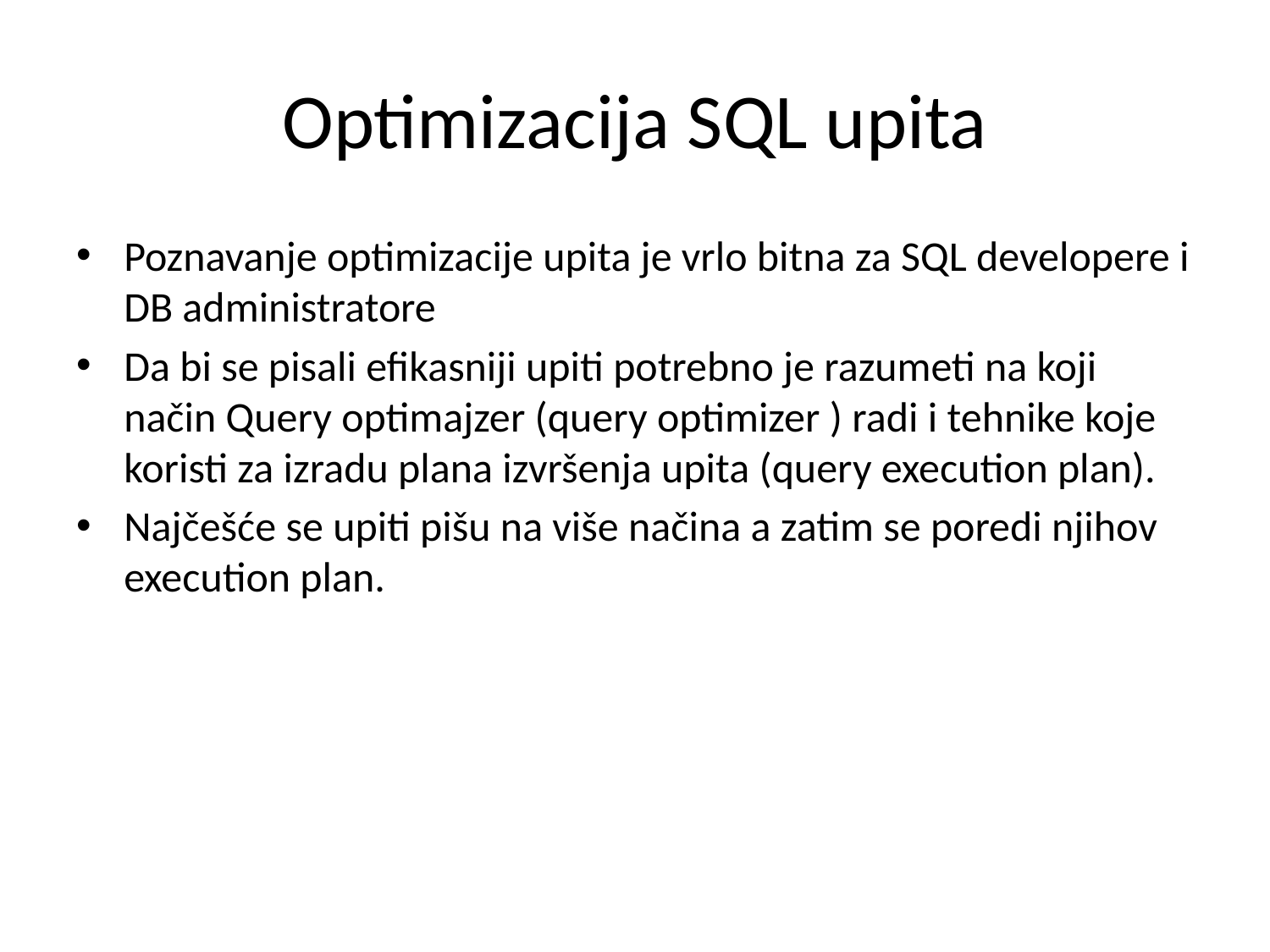

# Optimizacija SQL upita
Poznavanje optimizacije upita je vrlo bitna za SQL developere i DB administratore
Da bi se pisali efikasniji upiti potrebno je razumeti na koji način Query optimajzer (query optimizer ) radi i tehnike koje koristi za izradu plana izvršenja upita (query execution plan).
Najčešće se upiti pišu na više načina a zatim se poredi njihov execution plan.